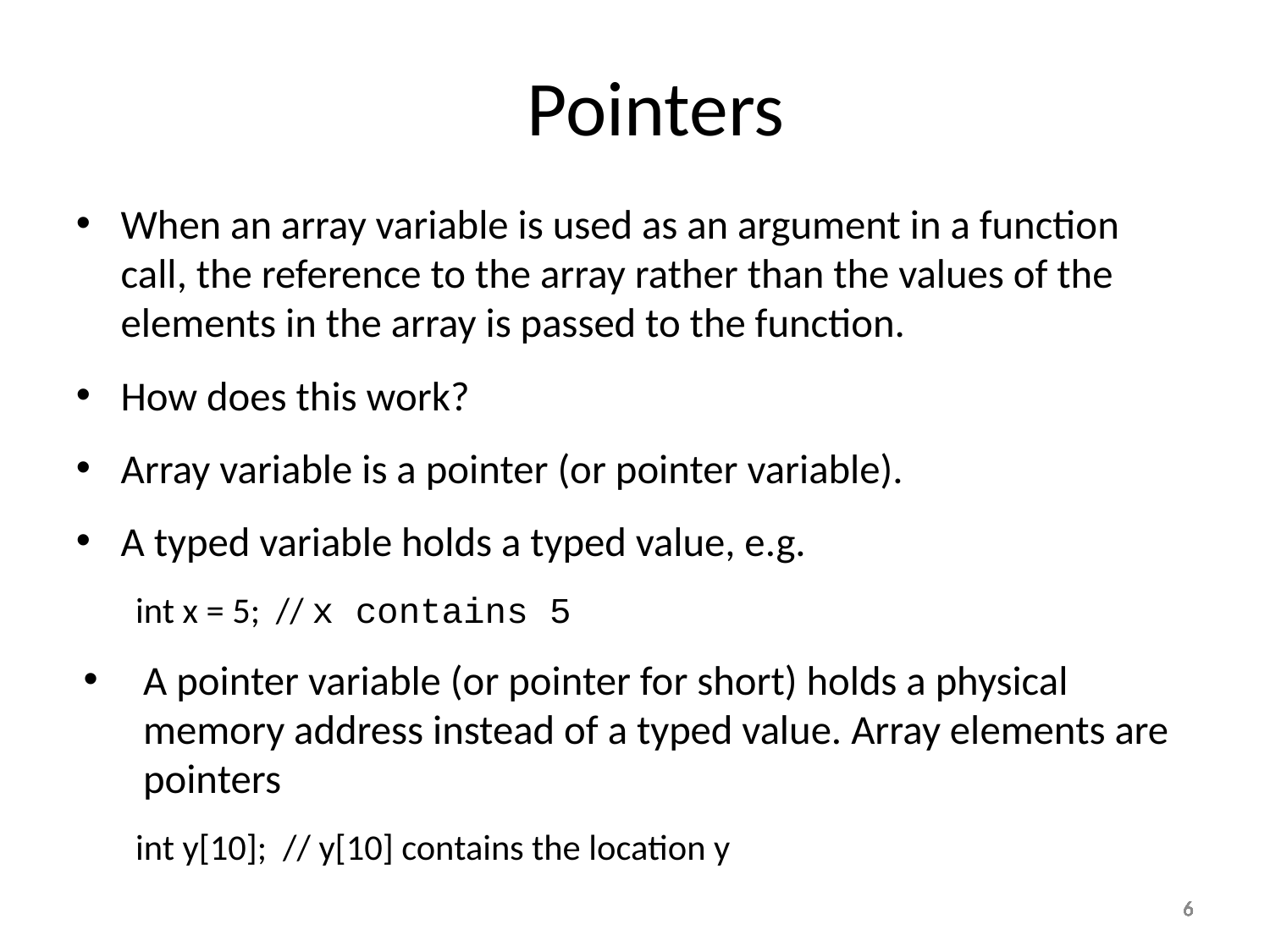

Pointers
When an array variable is used as an argument in a function call, the reference to the array rather than the values of the elements in the array is passed to the function.
How does this work?
Array variable is a pointer (or pointer variable).
A typed variable holds a typed value, e.g.
	int x = 5;  // x contains 5
A pointer variable (or pointer for short) holds a physical memory address instead of a typed value. Array elements are pointers
	int y[10];  // y[10] contains the location y
6
6
6
6
6
6
6
6
6
6
6
6
6
6
6
6